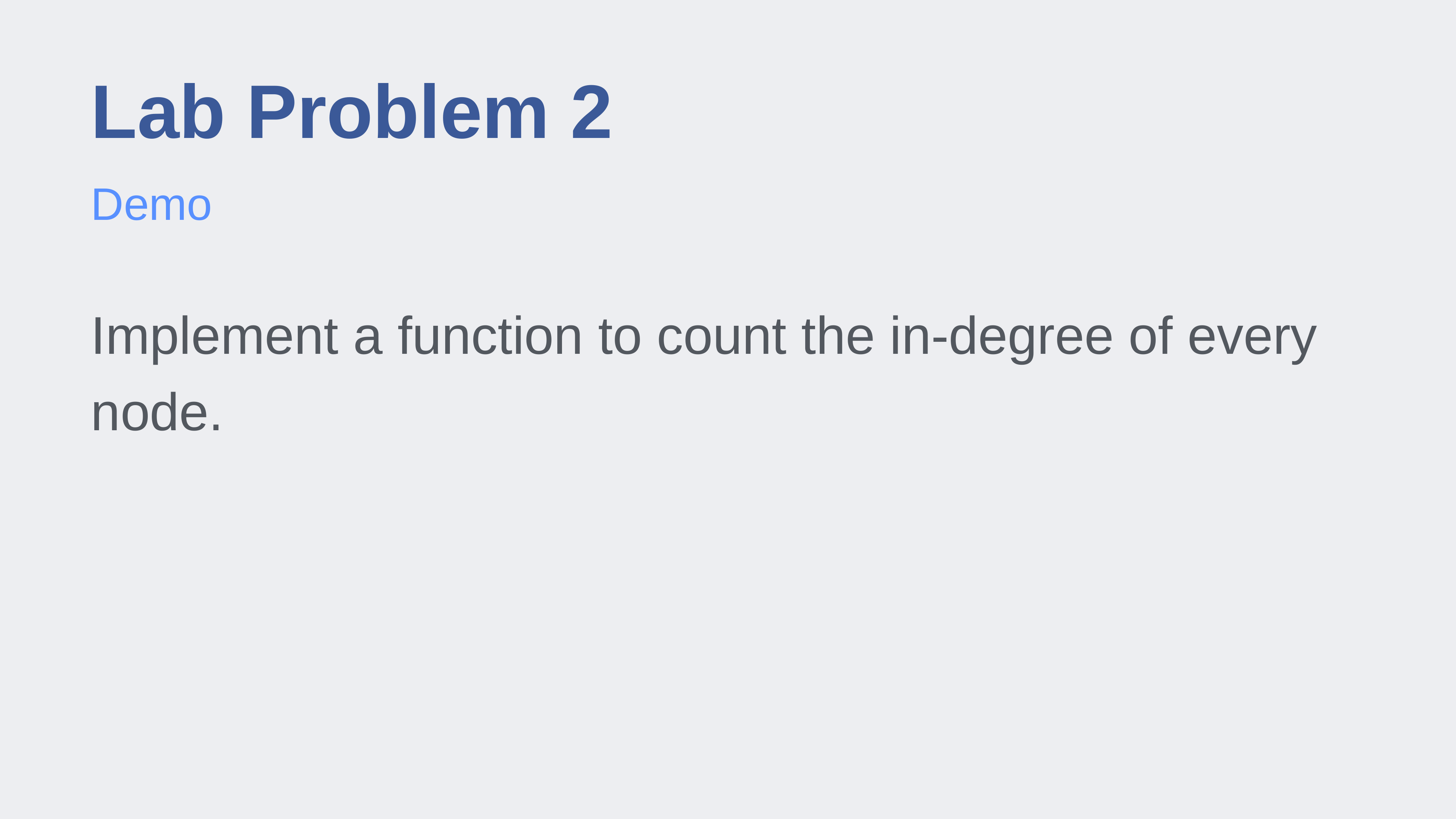

# Lab Problem 2
Demo

Implement a function to count the in-degree of every node.